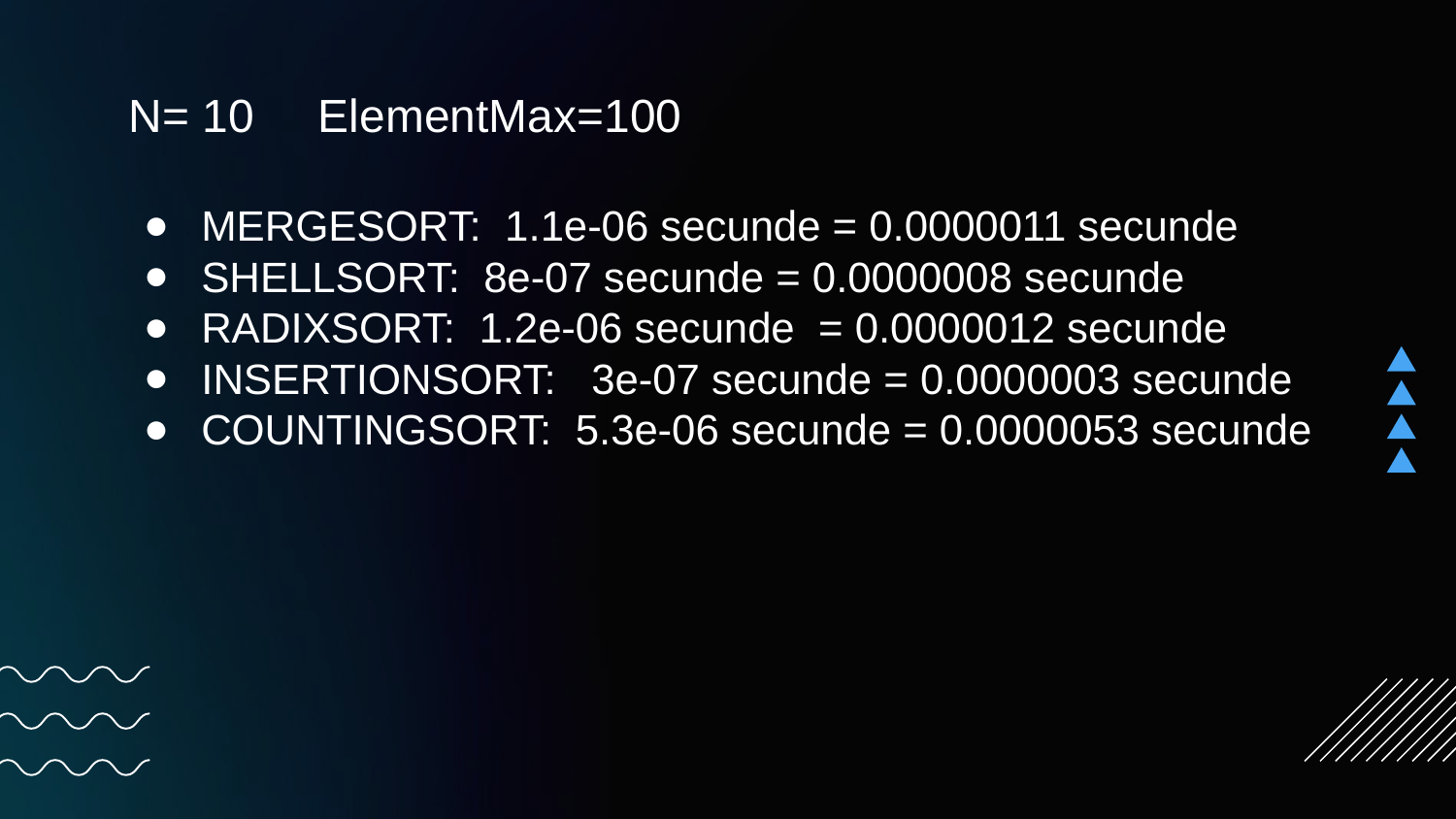

# N= 10     ElementMax=100
MERGESORT:  1.1e-06 secunde = 0.0000011 secunde
SHELLSORT:  8e-07 secunde = 0.0000008 secunde
RADIXSORT:  1.2e-06 secunde  = 0.0000012 secunde
INSERTIONSORT:   3e-07 secunde = 0.0000003 secunde
COUNTINGSORT:  5.3e-06 secunde = 0.0000053 secunde